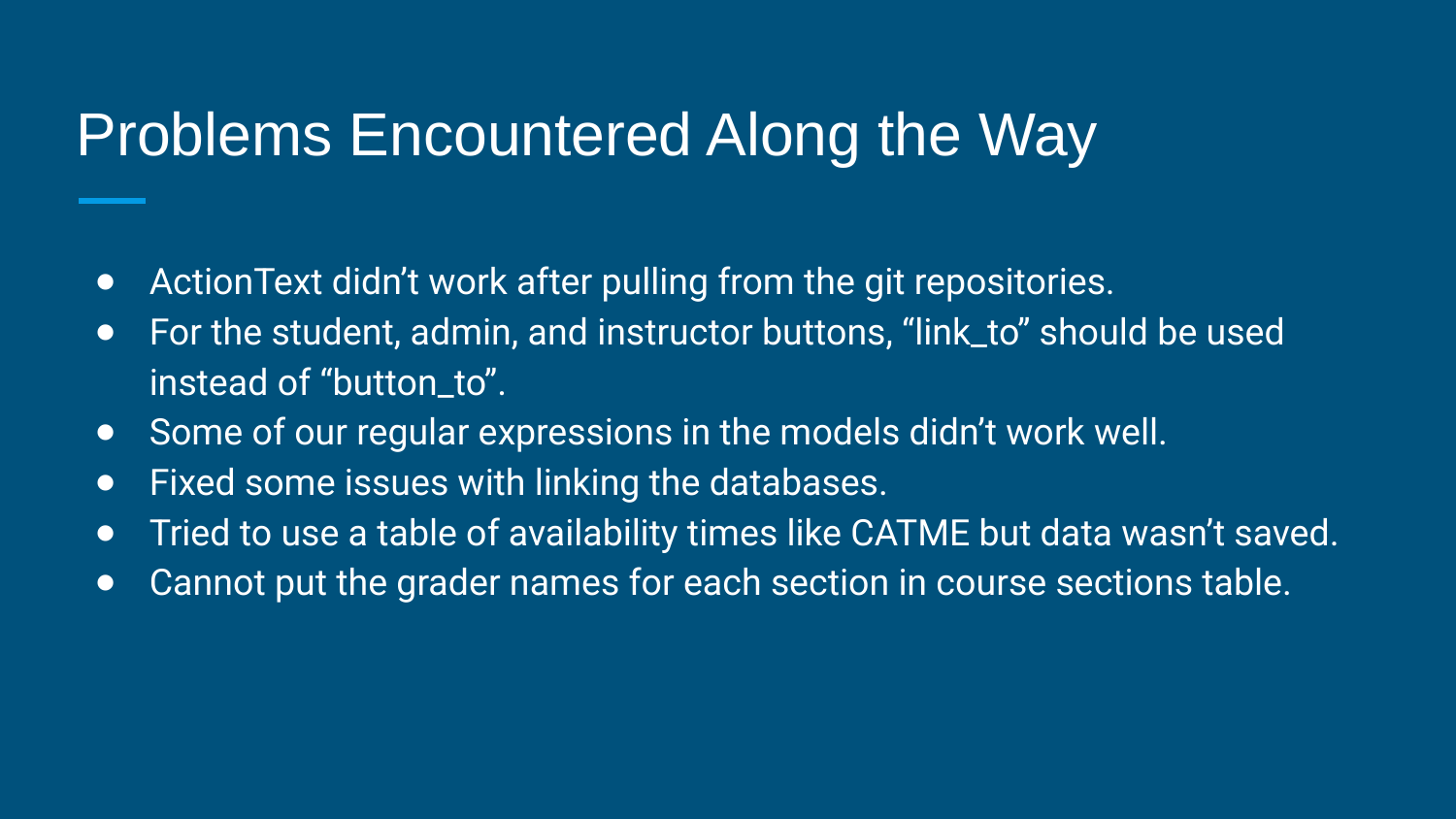

# Problems Encountered Along the Way
ActionText didn’t work after pulling from the git repositories.
For the student, admin, and instructor buttons, “link_to” should be used instead of “button_to”.
Some of our regular expressions in the models didn’t work well.
Fixed some issues with linking the databases.
Tried to use a table of availability times like CATME but data wasn’t saved.
Cannot put the grader names for each section in course sections table.